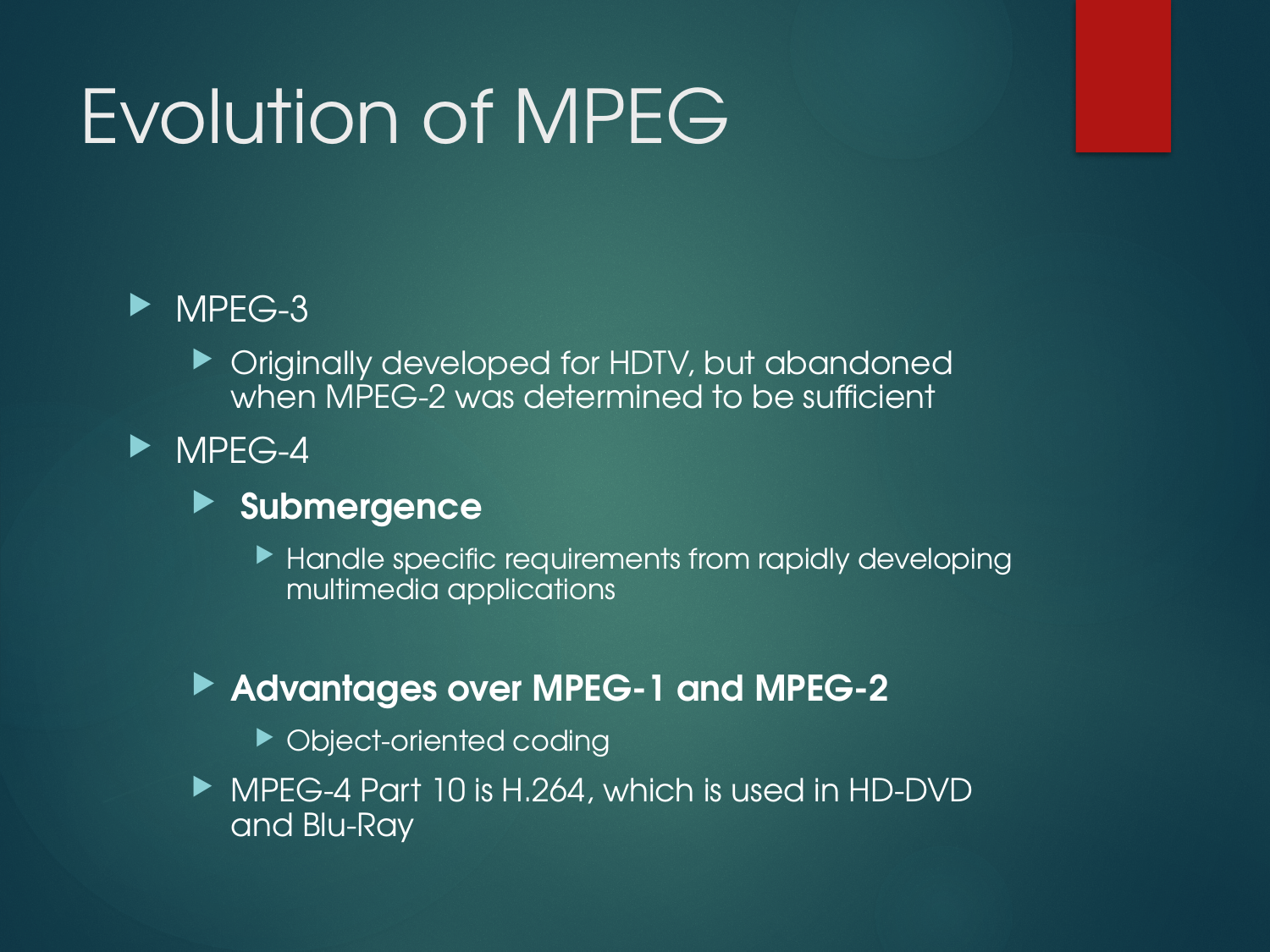

# Evolution of MPEG
MPEG-3
Originally developed for HDTV, but abandoned when MPEG-2 was determined to be sufficient
MPEG-4
 Submergence
Handle specific requirements from rapidly developing multimedia applications

Advantages over MPEG-1 and MPEG-2
Object-oriented coding
MPEG-4 Part 10 is H.264, which is used in HD-DVD and Blu-Ray